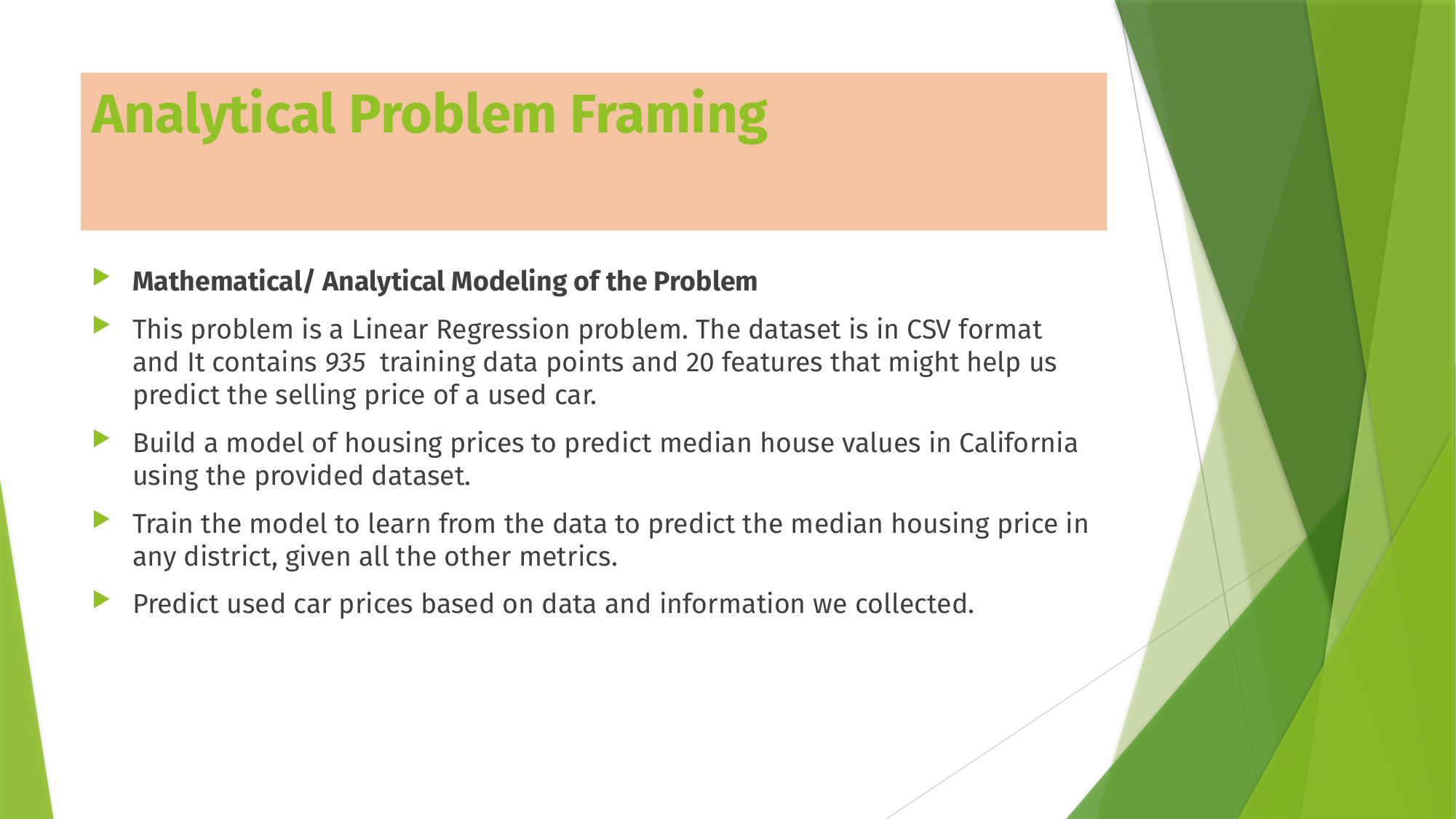

# Analytical Problem Framing
Mathematical/ Analytical Modeling of the Problem
This problem is a Linear Regression problem. The dataset is in CSV format and It contains 935  training data points and 20 features that might help us predict the selling price of a used car.
Build a model of housing prices to predict median house values in California using the provided dataset.
Train the model to learn from the data to predict the median housing price in any district, given all the other metrics.
Predict used car prices based on data and information we collected.